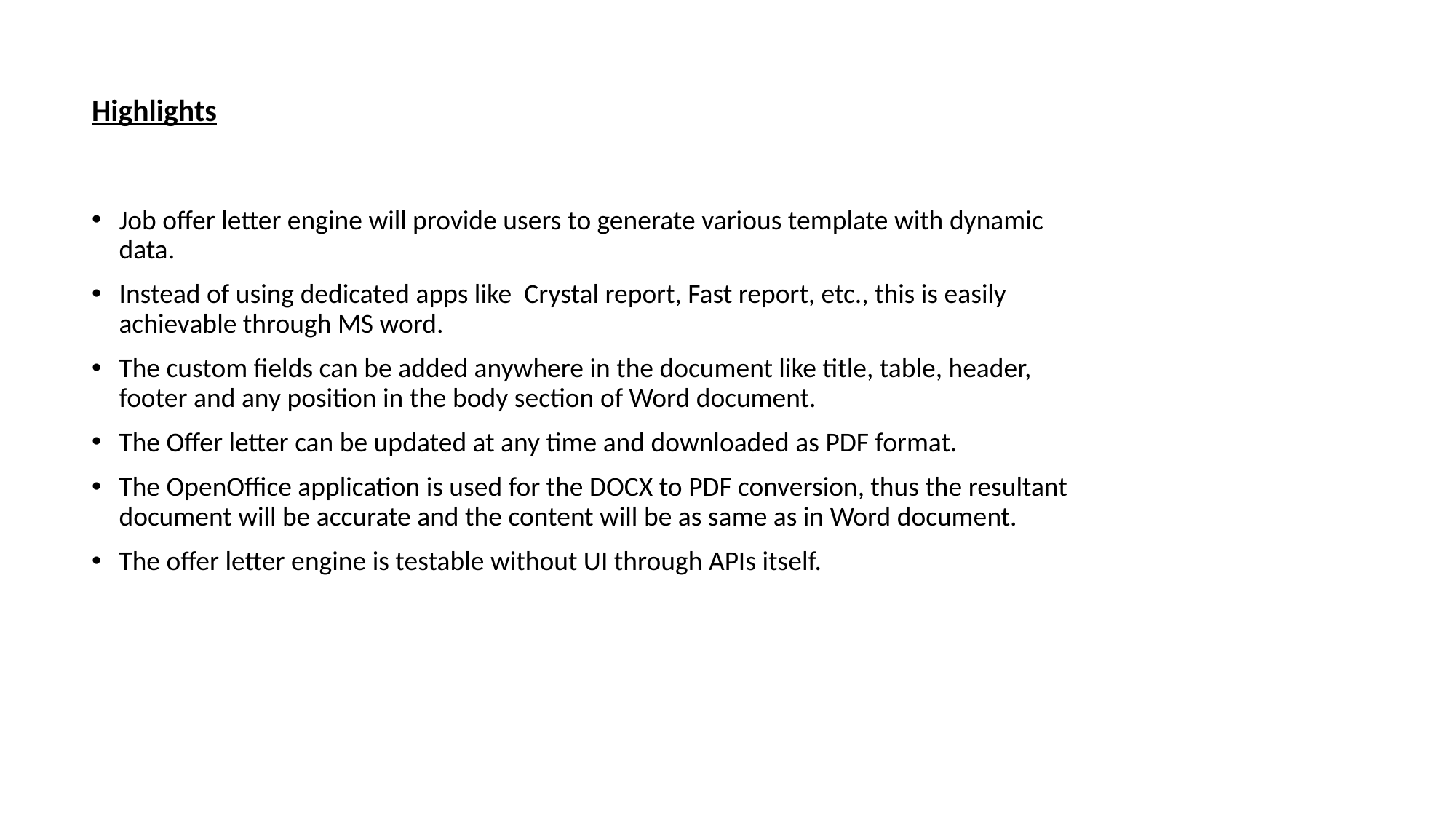

# Highlights
Job offer letter engine will provide users to generate various template with dynamic data.
Instead of using dedicated apps like  Crystal report, Fast report, etc., this is easily achievable through MS word.
The custom fields can be added anywhere in the document like title, table, header, footer and any position in the body section of Word document.
The Offer letter can be updated at any time and downloaded as PDF format.
The OpenOffice application is used for the DOCX to PDF conversion, thus the resultant document will be accurate and the content will be as same as in Word document.
The offer letter engine is testable without UI through APIs itself.